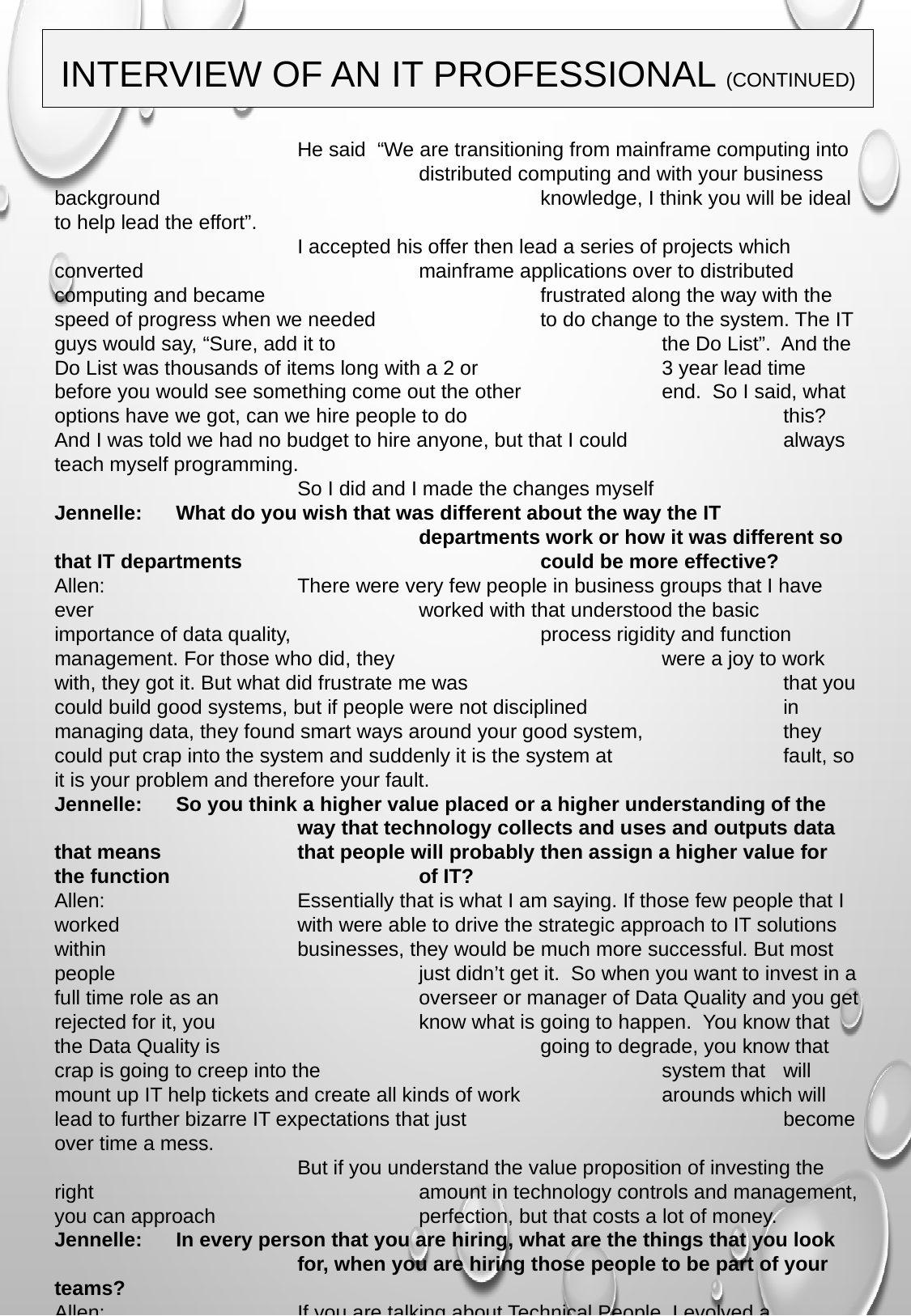

Interview of an it professional (Continued)
		He said  “We are transitioning from mainframe computing into 			distributed computing and with your business background 				knowledge, I think you will be ideal to help lead the effort”.
		I accepted his offer then lead a series of projects which converted 			mainframe applications over to distributed computing and became 			frustrated along the way with the speed of progress when we needed 		to do change to the system. The IT guys would say, “Sure, add it to 			the Do List”.  And the Do List was thousands of items long with a 2 or 		3 year lead time before you would see something come out the other 		end.  So I said, what options have we got, can we hire people to do 			this? And I was told we had no budget to hire anyone, but that I could 		always teach myself programming.
		So I did and I made the changes myself
Jennelle:	What do you wish that was different about the way the IT 				departments work or how it was different so that IT departments 			could be more effective?
Allen:		There were very few people in business groups that I have ever 			worked with that understood the basic importance of data quality, 			process rigidity and function management. For those who did, they 			were a joy to work with, they got it. But what did frustrate me was 			that you could build good systems, but if people were not disciplined 		in managing data, they found smart ways around your good system, 		they could put crap into the system and suddenly it is the system at 		fault, so it is your problem and therefore your fault.
Jennelle:	So you think a higher value placed or a higher understanding of the 		way that technology collects and uses and outputs data that means 		that people will probably then assign a higher value for the function 		of IT?
Allen:		Essentially that is what I am saying. If those few people that I worked 		with were able to drive the strategic approach to IT solutions within 		businesses, they would be much more successful. But most people 			just didn’t get it.  So when you want to invest in a full time role as an 		overseer or manager of Data Quality and you get rejected for it, you 		know what is going to happen.  You know that the Data Quality is 			going to degrade, you know that crap is going to creep into the 			system that 	will mount up IT help tickets and create all kinds of work 		arounds which will lead to further bizarre IT expectations that just 			become over time a mess.
 		But if you understand the value proposition of investing the right 			amount in technology controls and management, you can approach 		perfection, but that costs a lot of money.
Jennelle:	In every person that you are hiring, what are the things that you look 		for, when you are hiring those people to be part of your teams?
Allen:		If you are talking about Technical People, I evolved a technique for 			hiring good technical people, without realising it. What 	I was looking 		in Technical People, were two key attributes.
		One of those was an eye for detail and the other was the ability to 			think coldly and logically.